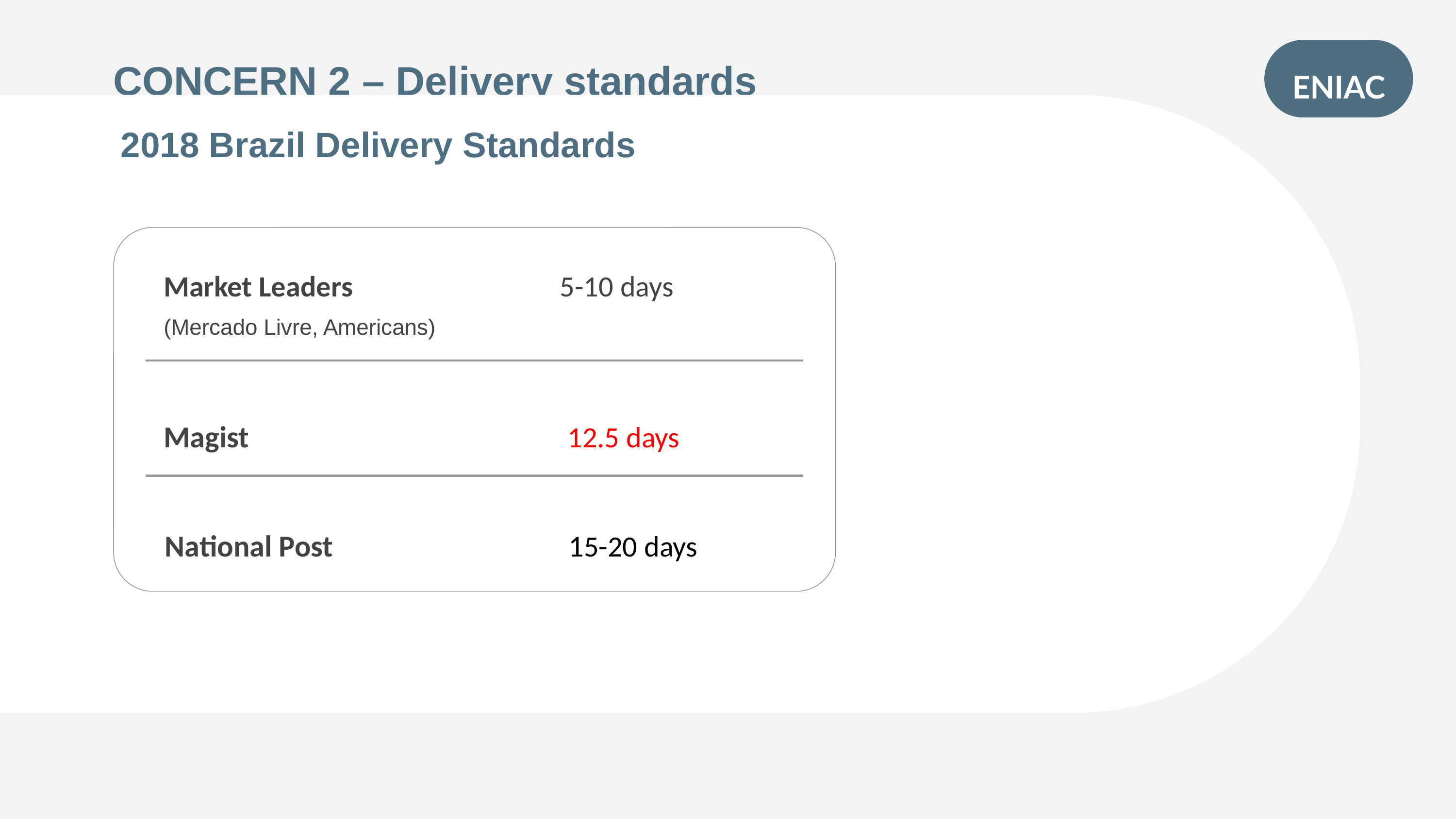

ENIAC
CONCERN 2 – Delivery standards
2018 Brazil Delivery Standards

Market Leaders                               5-10 days
(Mercado Livre, Americans)
Magist                                              12.5 days
National Post                                  15-20 days